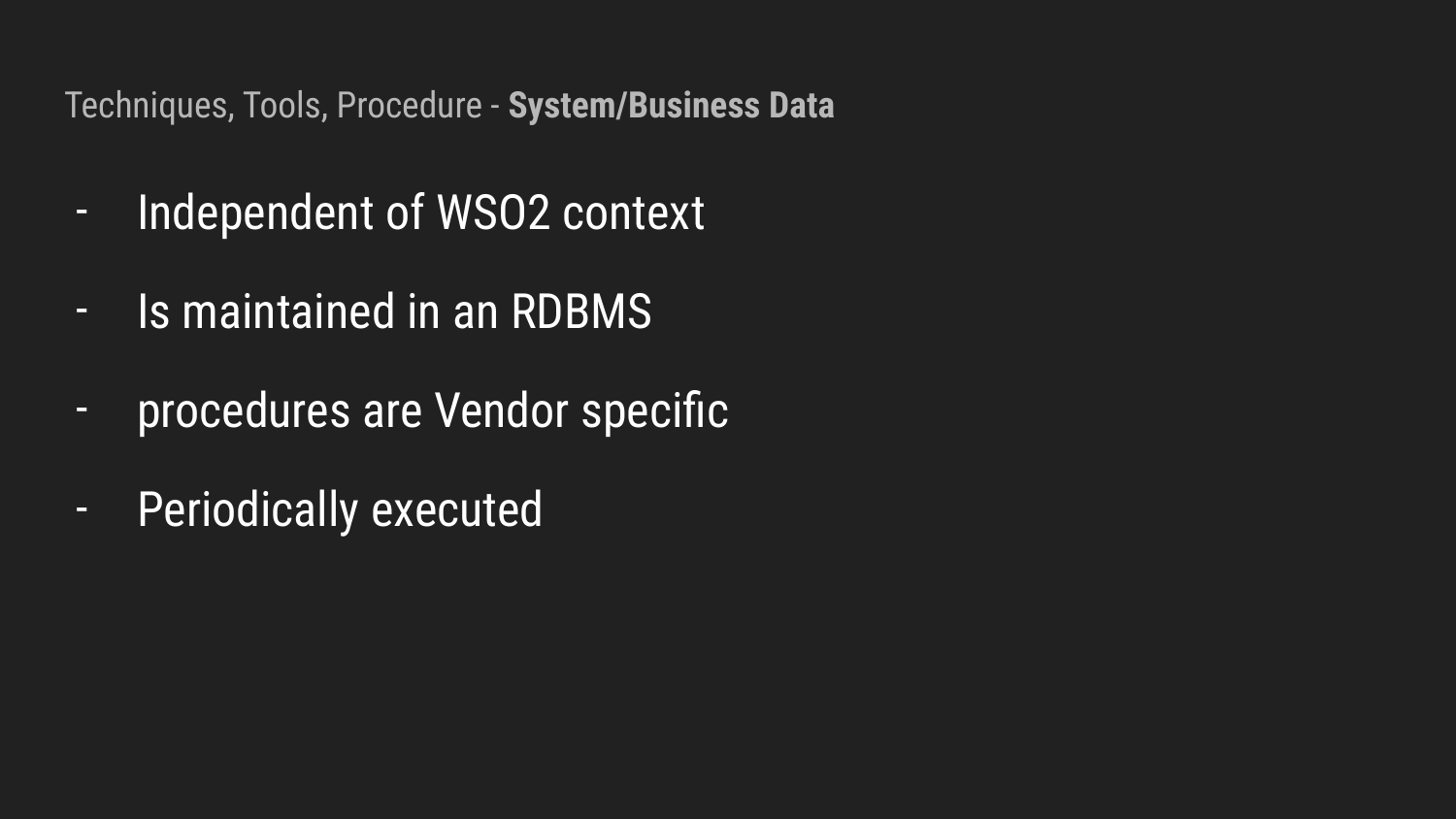

# Techniques, Tools, Procedure - System/Business Data
Independent of WSO2 context
Is maintained in an RDBMS
procedures are Vendor specific
Periodically executed